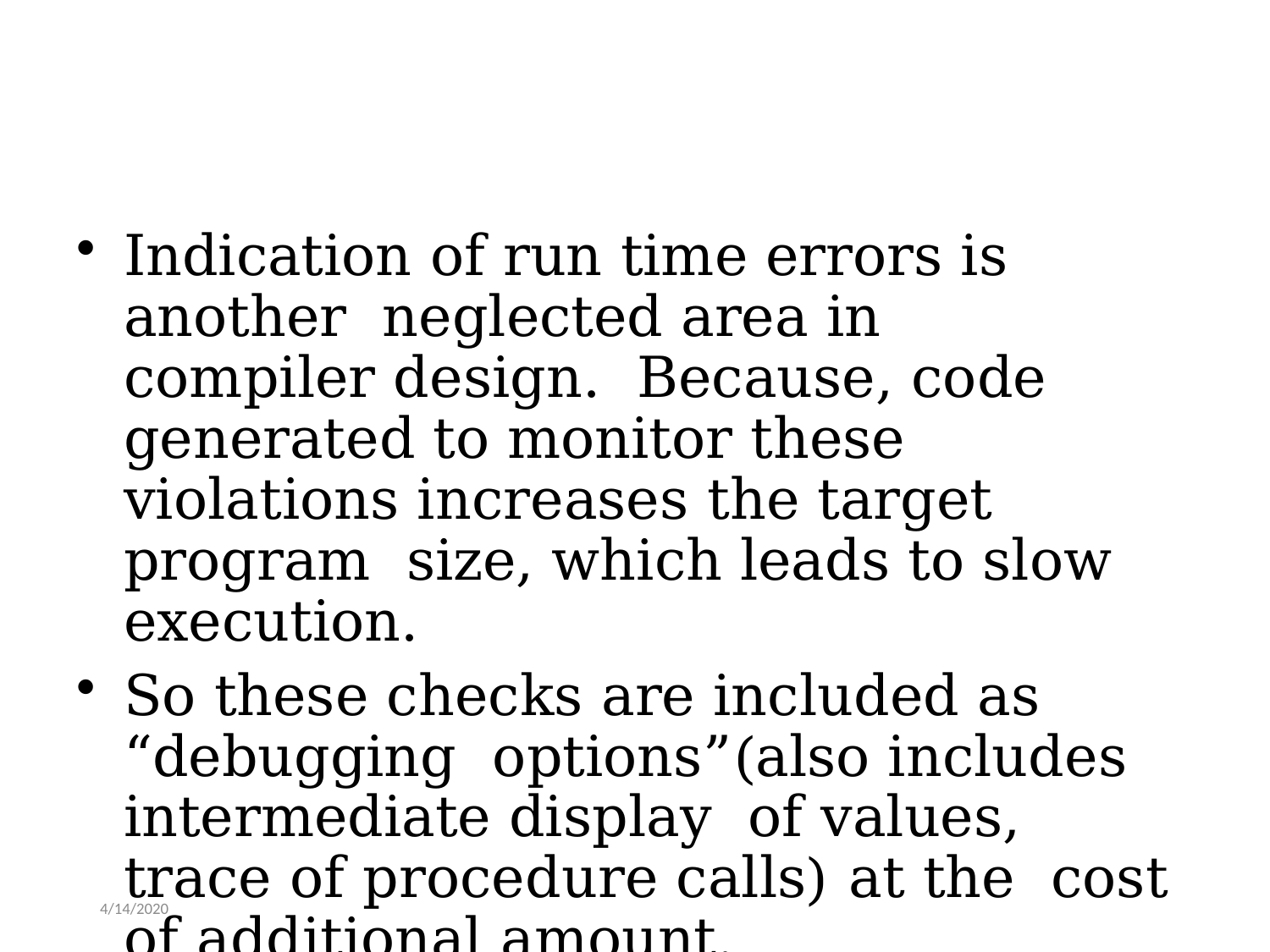

Indication of run time errors is another  neglected area in compiler design.  Because, code generated to monitor these  violations increases the target program  size, which leads to slow execution.
So these checks are included as “debugging  options”(also includes intermediate display  of values, trace of procedure calls) at the  cost of additional amount.
4/14/2020